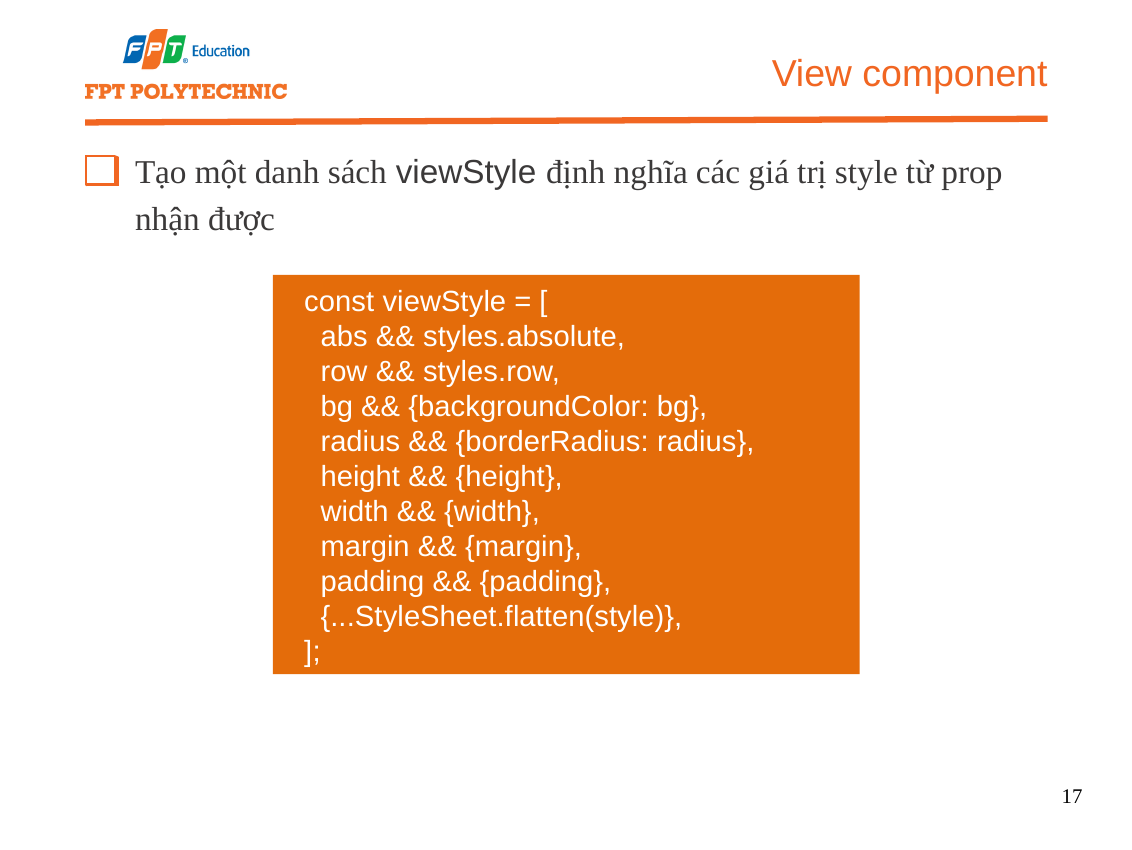

View component

Tạo một danh sách viewStyle định nghĩa các giá trị style từ prop nhận được

  const viewStyle = [
    abs && styles.absolute,
    row && styles.row,
    bg && {backgroundColor: bg},
    radius && {borderRadius: radius},
    height && {height},
    width && {width},
    margin && {margin},
    padding && {padding},
    {...StyleSheet.flatten(style)},
  ];
17